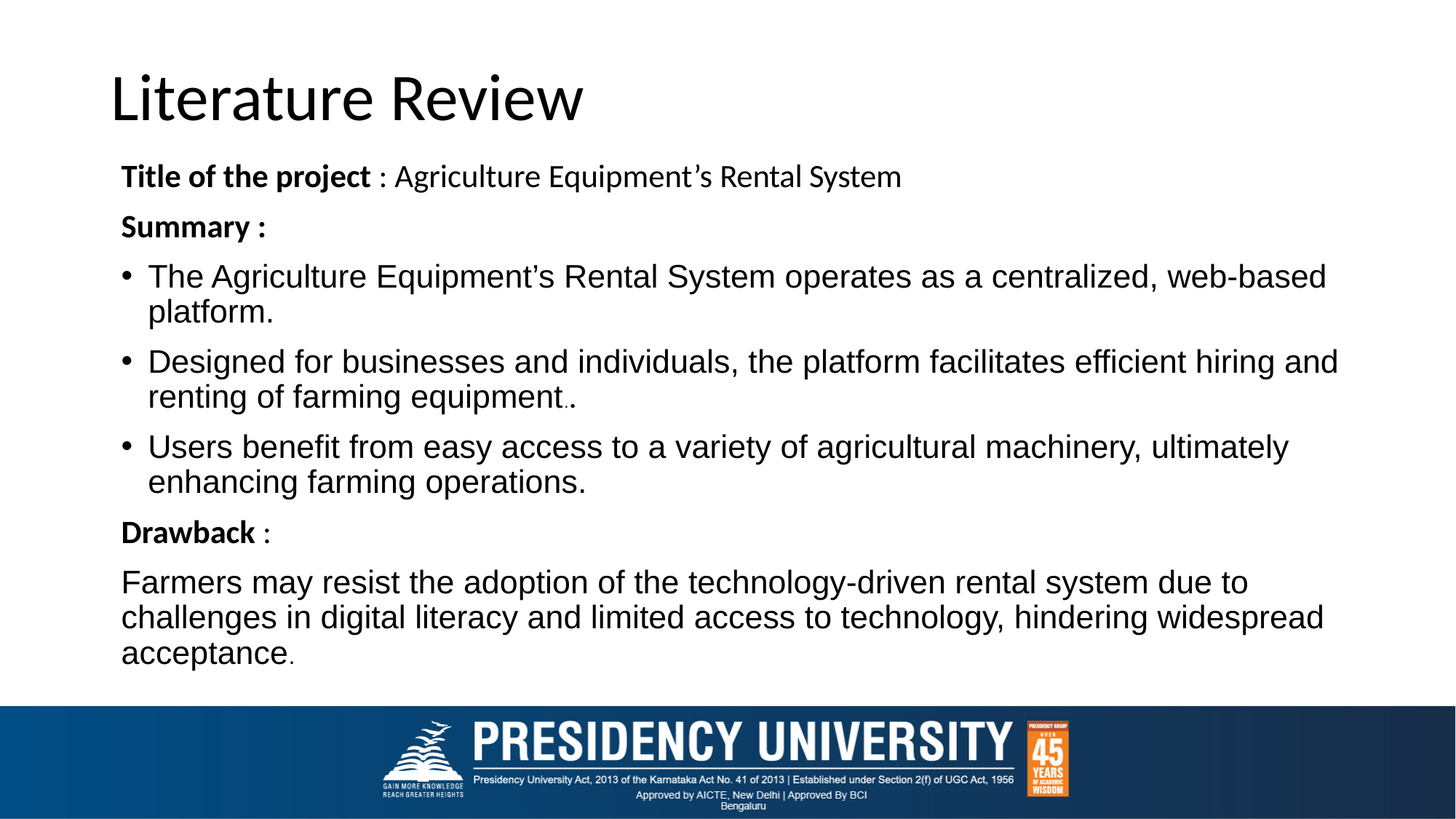

# Literature Review
Title of the project : Agriculture Equipment’s Rental System
Summary :
The Agriculture Equipment’s Rental System operates as a centralized, web-based platform.
Designed for businesses and individuals, the platform facilitates efficient hiring and renting of farming equipment..
Users benefit from easy access to a variety of agricultural machinery, ultimately enhancing farming operations.
Drawback :
Farmers may resist the adoption of the technology-driven rental system due to challenges in digital literacy and limited access to technology, hindering widespread acceptance.